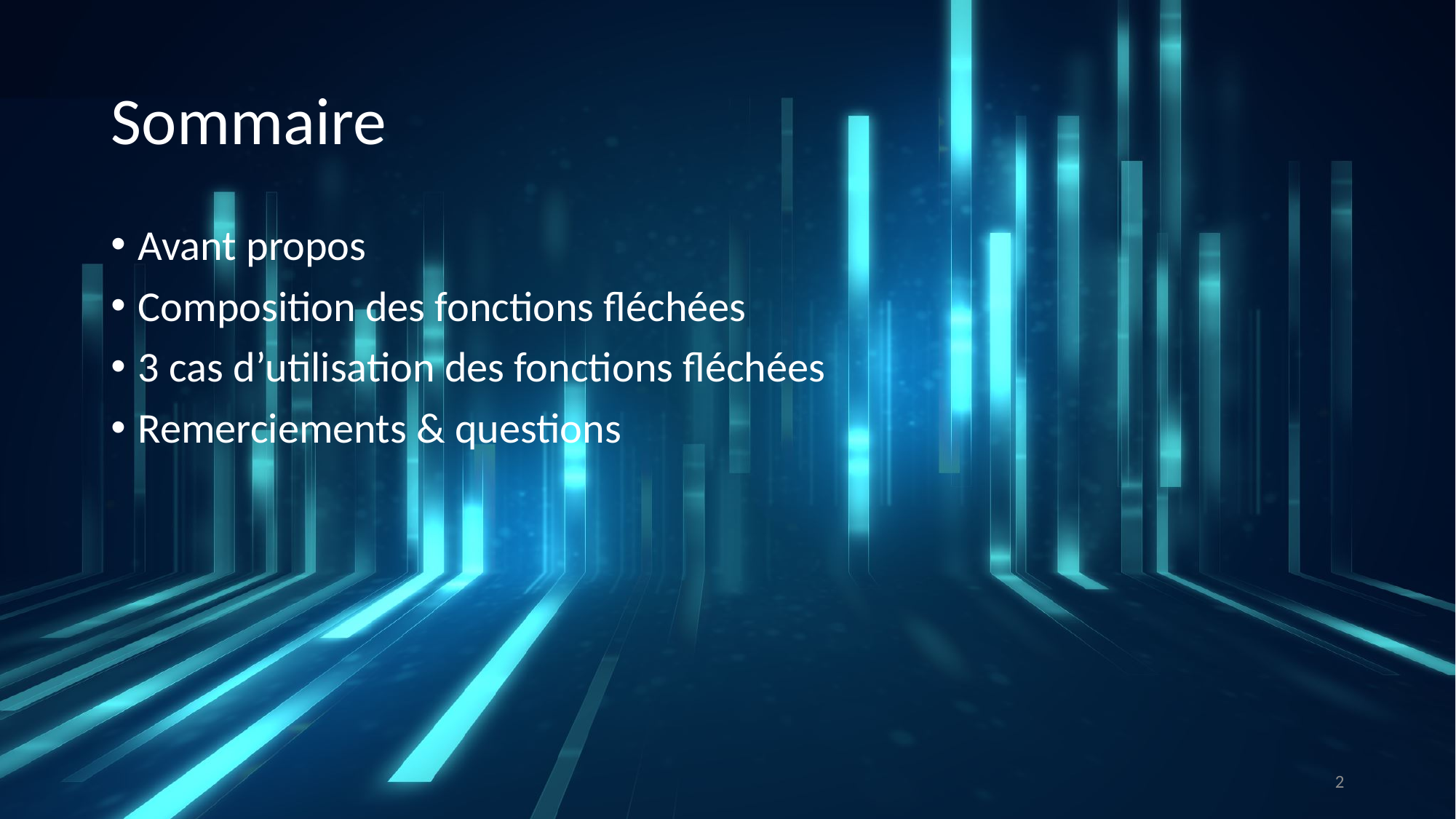

# Sommaire
Avant propos
Composition des fonctions fléchées
3 cas d’utilisation des fonctions fléchées
Remerciements & questions
2